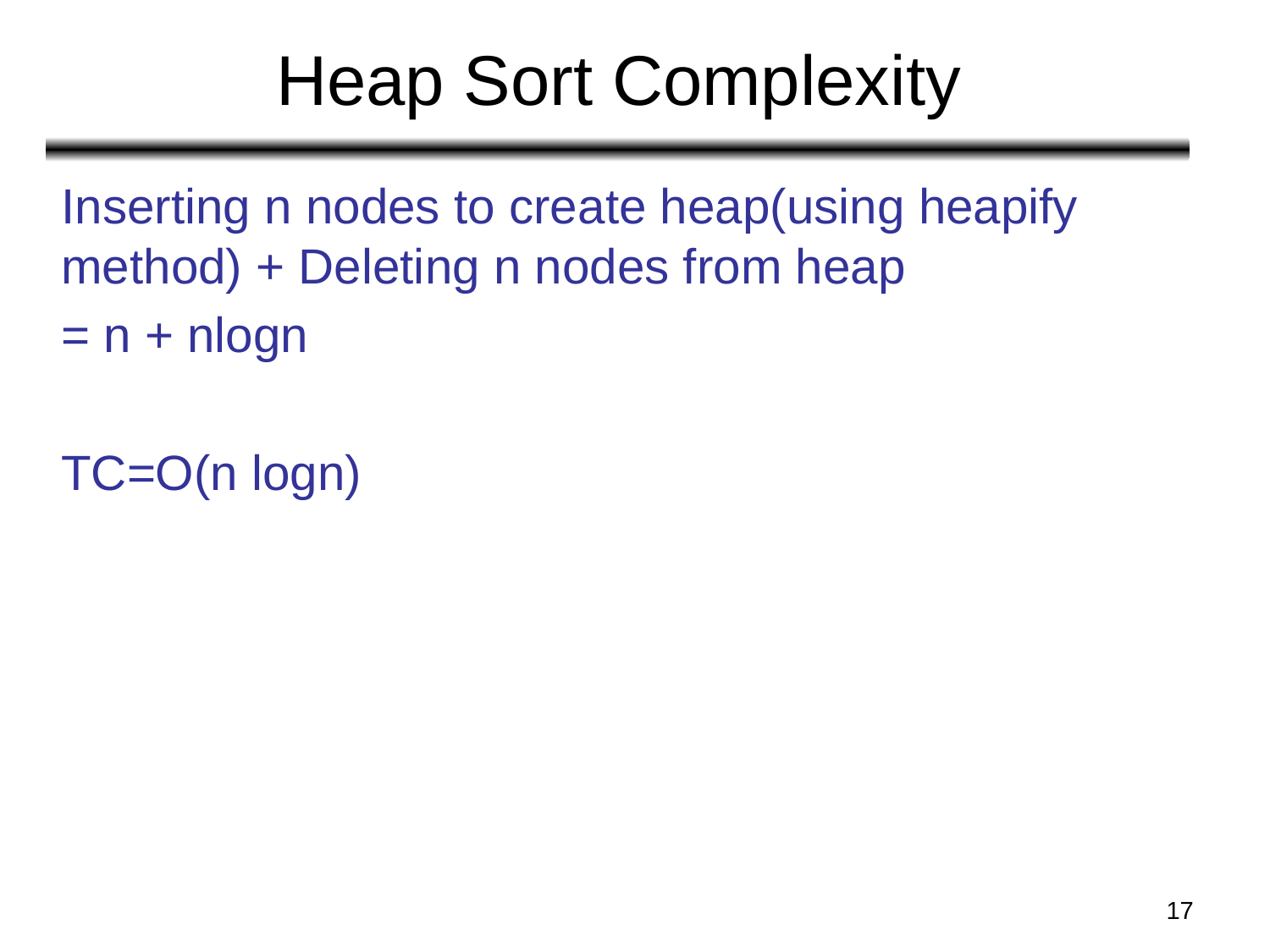

# Heap Sort Complexity
Inserting n nodes to create heap(using heapify method) + Deleting n nodes from heap
= n + nlogn

TC=O(n logn)
17